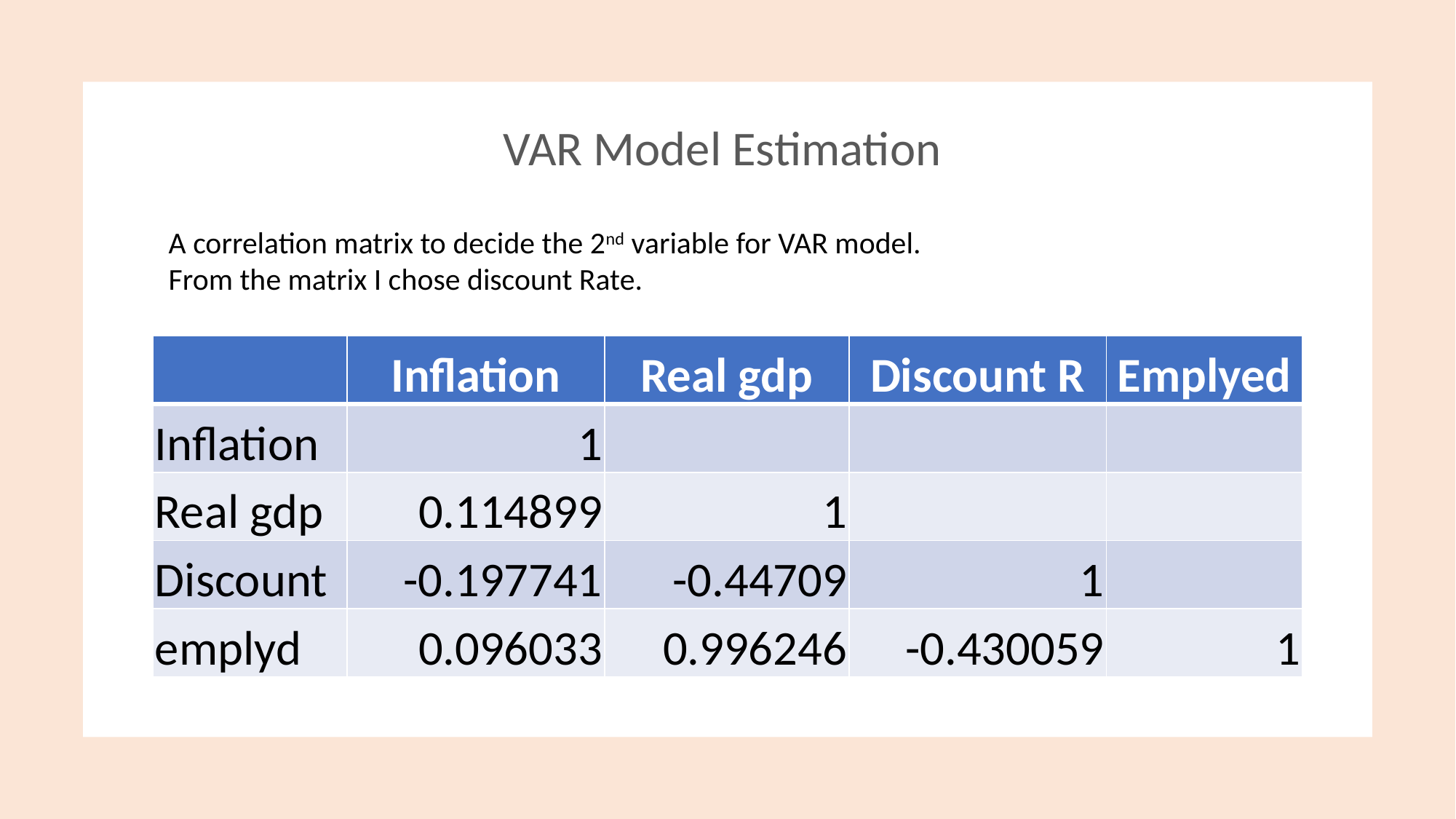

# VAR Model Estimation
A correlation matrix to decide the 2nd variable for VAR model.
From the matrix I chose discount Rate.
|  | Inflation | Real gdp | Discount R | Emplyed |
| --- | --- | --- | --- | --- |
| Inflation | 1 |  |  |  |
| Real gdp | 0.114899 | 1 |  |  |
| Discount | -0.197741 | -0.44709 | 1 |  |
| emplyd | 0.096033 | 0.996246 | -0.430059 | 1 |